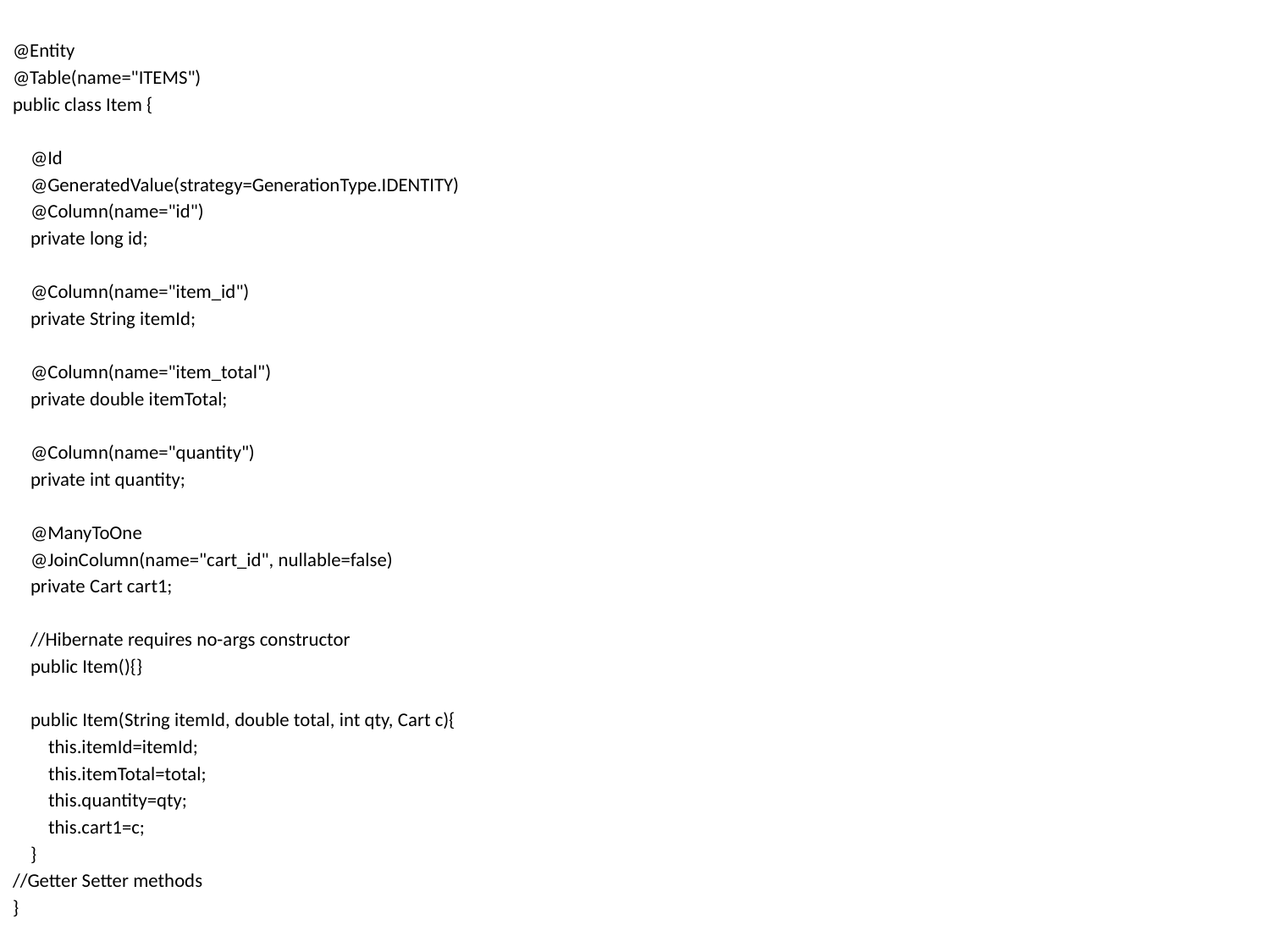

@Entity
@Table(name="ITEMS")
public class Item {

    @Id
    @GeneratedValue(strategy=GenerationType.IDENTITY)
    @Column(name="id")
    private long id;

    @Column(name="item_id")
    private String itemId;

    @Column(name="item_total")
    private double itemTotal;

    @Column(name="quantity")
    private int quantity;

    @ManyToOne
    @JoinColumn(name="cart_id", nullable=false)
    private Cart cart1;

    //Hibernate requires no-args constructor
    public Item(){}

    public Item(String itemId, double total, int qty, Cart c){
        this.itemId=itemId;
        this.itemTotal=total;
        this.quantity=qty;
        this.cart1=c;
    }
//Getter Setter methods
}